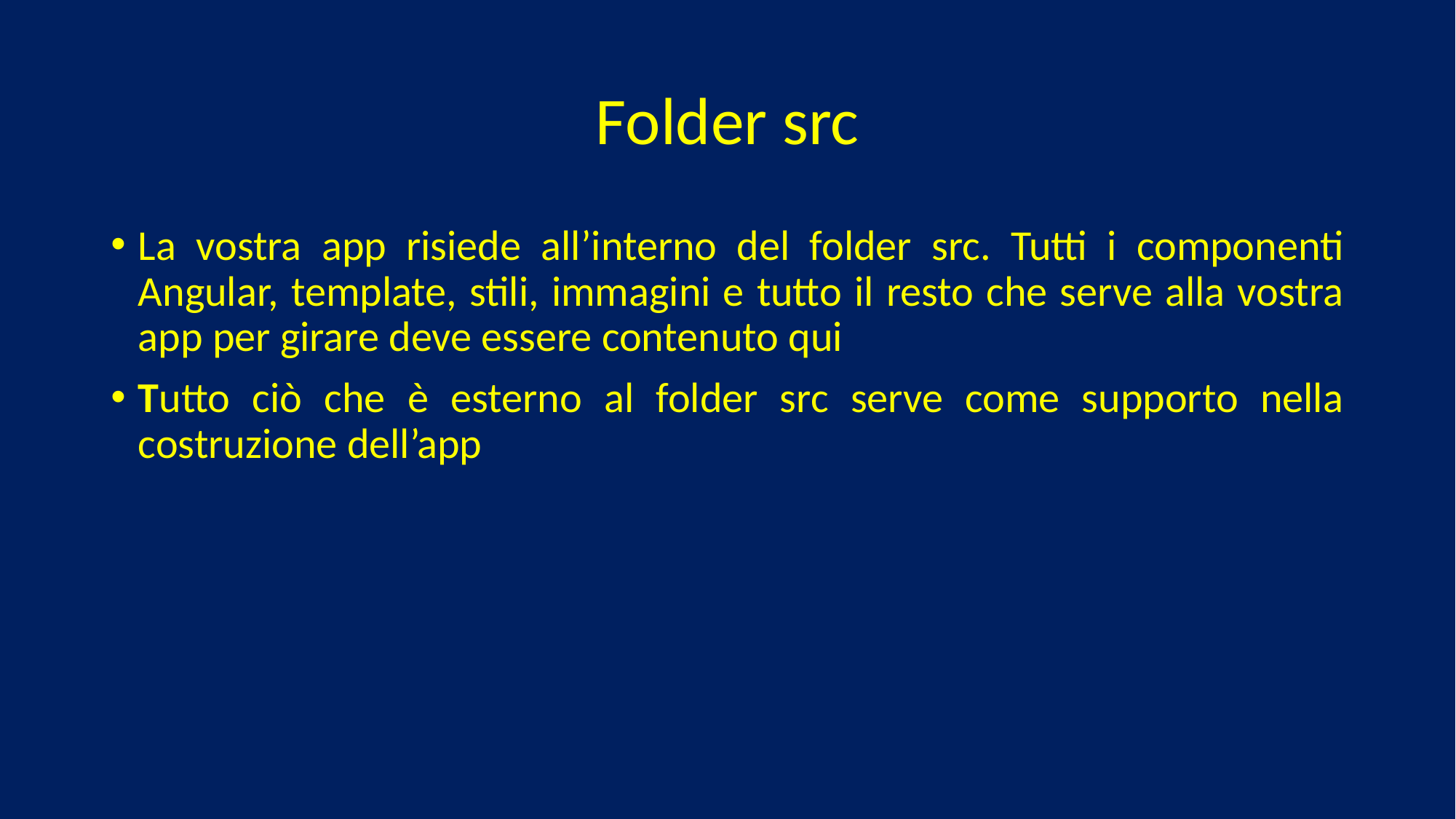

# Folder src
La vostra app risiede all’interno del folder src. Tutti i componenti Angular, template, stili, immagini e tutto il resto che serve alla vostra app per girare deve essere contenuto qui
Tutto ciò che è esterno al folder src serve come supporto nella costruzione dell’app